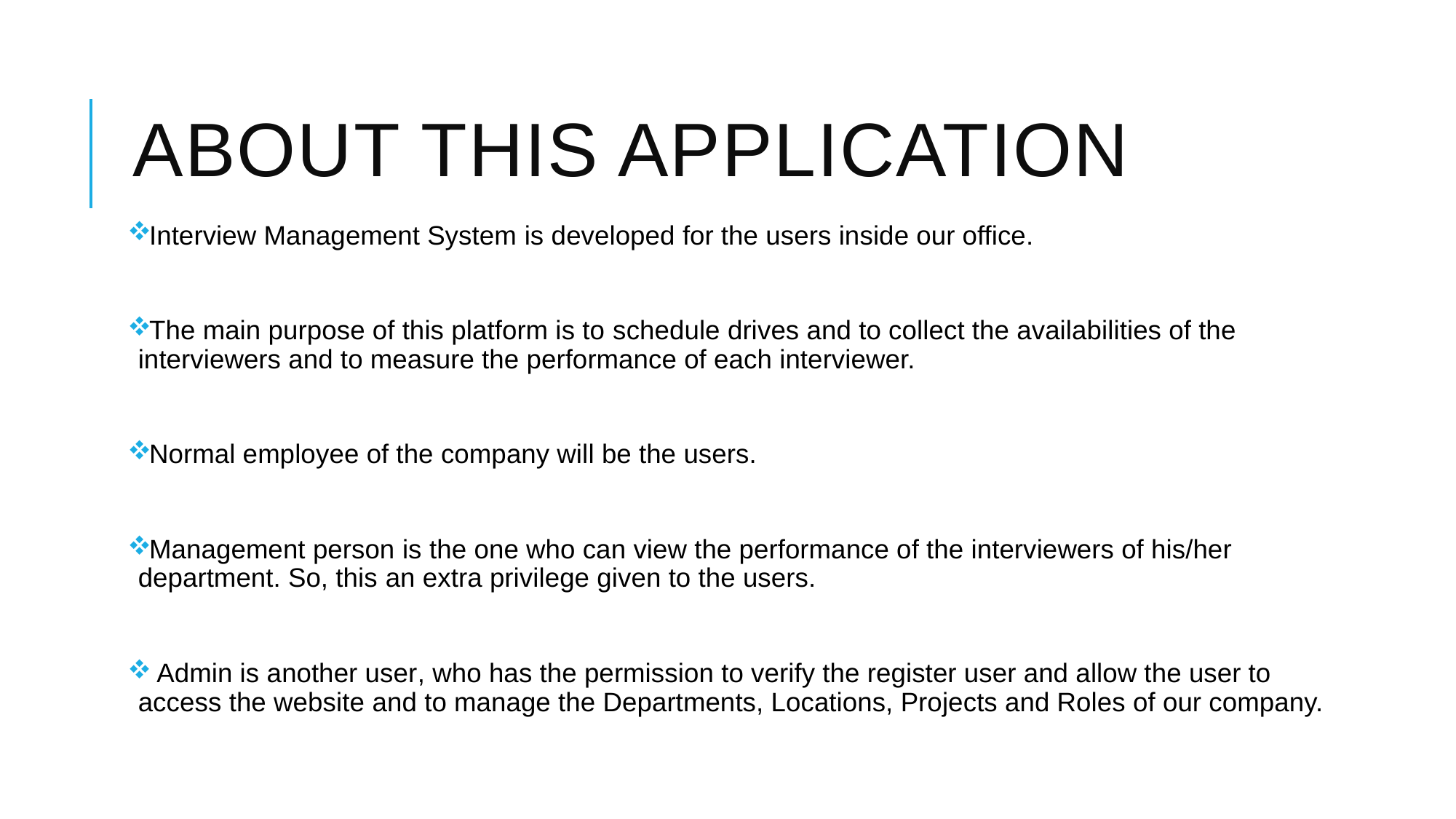

# ABOUT THIS APPLICATION
Interview Management System is developed for the users inside our office.

The main purpose of this platform is to schedule drives and to collect the availabilities of the interviewers and to measure the performance of each interviewer.

Normal employee of the company will be the users.

Management person is the one who can view the performance of the interviewers of his/her department. So, this an extra privilege given to the users.

 Admin is another user, who has the permission to verify the register user and allow the user to access the website and to manage the Departments, Locations, Projects and Roles of our company.